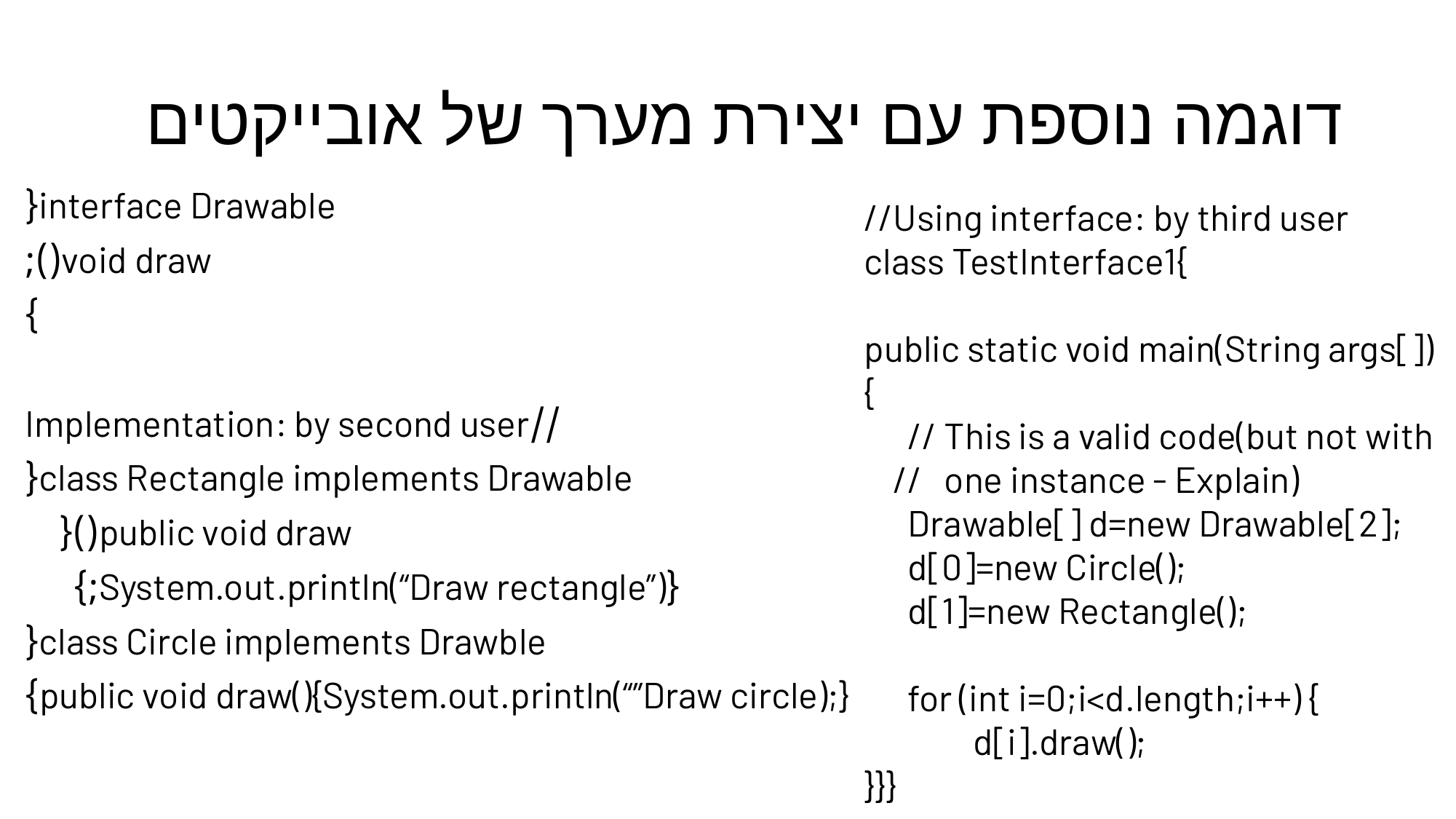

# דוגמה נוספת עם יצירת מערך של אובייקטים
interface Drawable{
void draw();
}

//Implementation: by second user
class Rectangle implements Drawable{
			public void draw(){
{System.out.println(“Draw rectangle”);}
class Circle implements Drawble{
public void draw(){System.out.println(“”Draw circle);}}
//Using interface: by third user
class TestInterface1{

public static void main(String args[]){
      // This is a valid code(but not with      //   one instance - Explain)
      Drawable[] d=new Drawable[2];
      d[0]=new Circle();
      d[1]=new Rectangle();

      for (int i=0;i<d.length;i++) {
	d[i].draw();
}}}